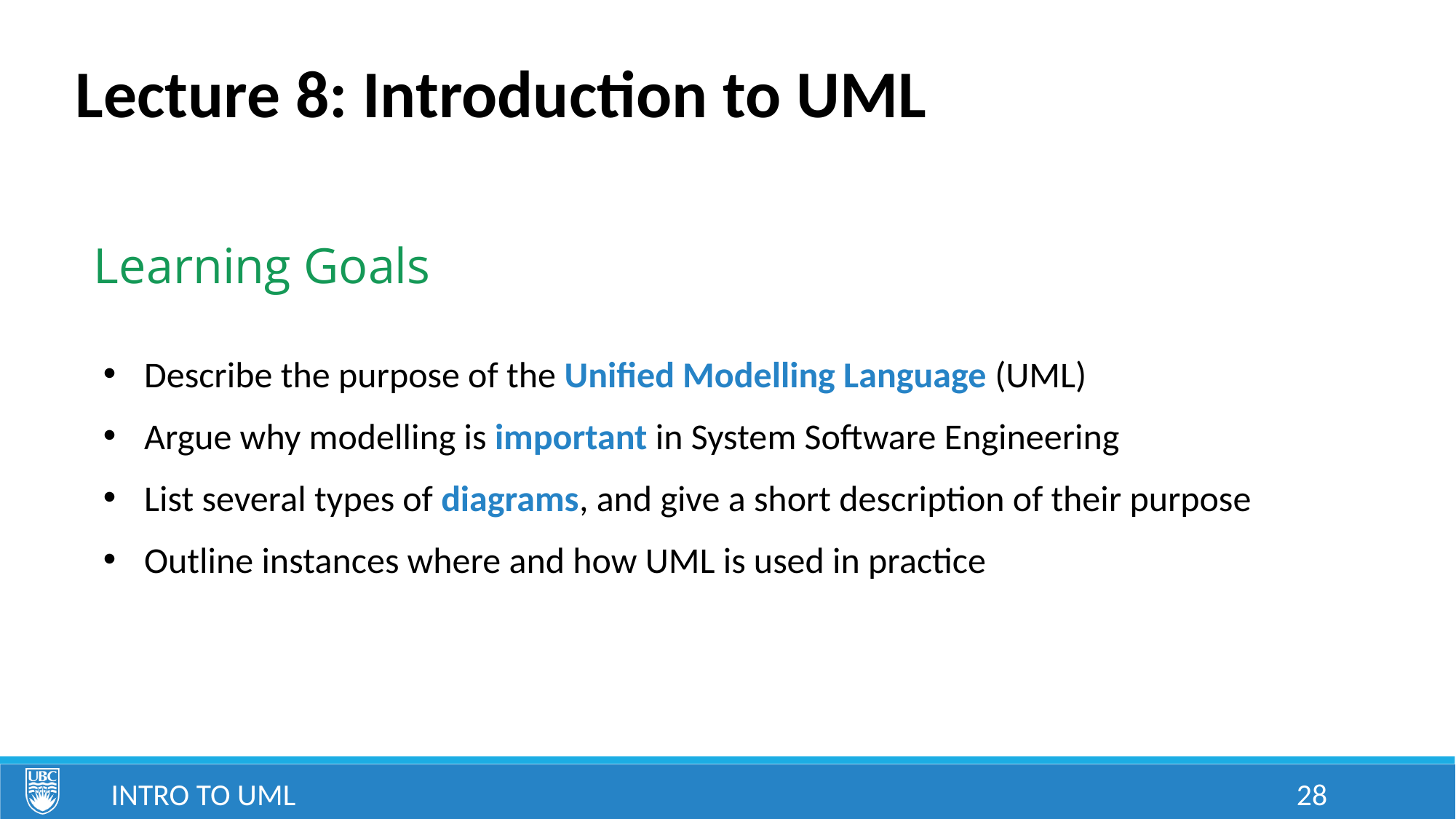

Lecture 8: Introduction to UML
Learning Goals
Describe the purpose of the Unified Modelling Language (UML)
Argue why modelling is important in System Software Engineering
List several types of diagrams, and give a short description of their purpose
Outline instances where and how UML is used in practice
Intro to UML
28